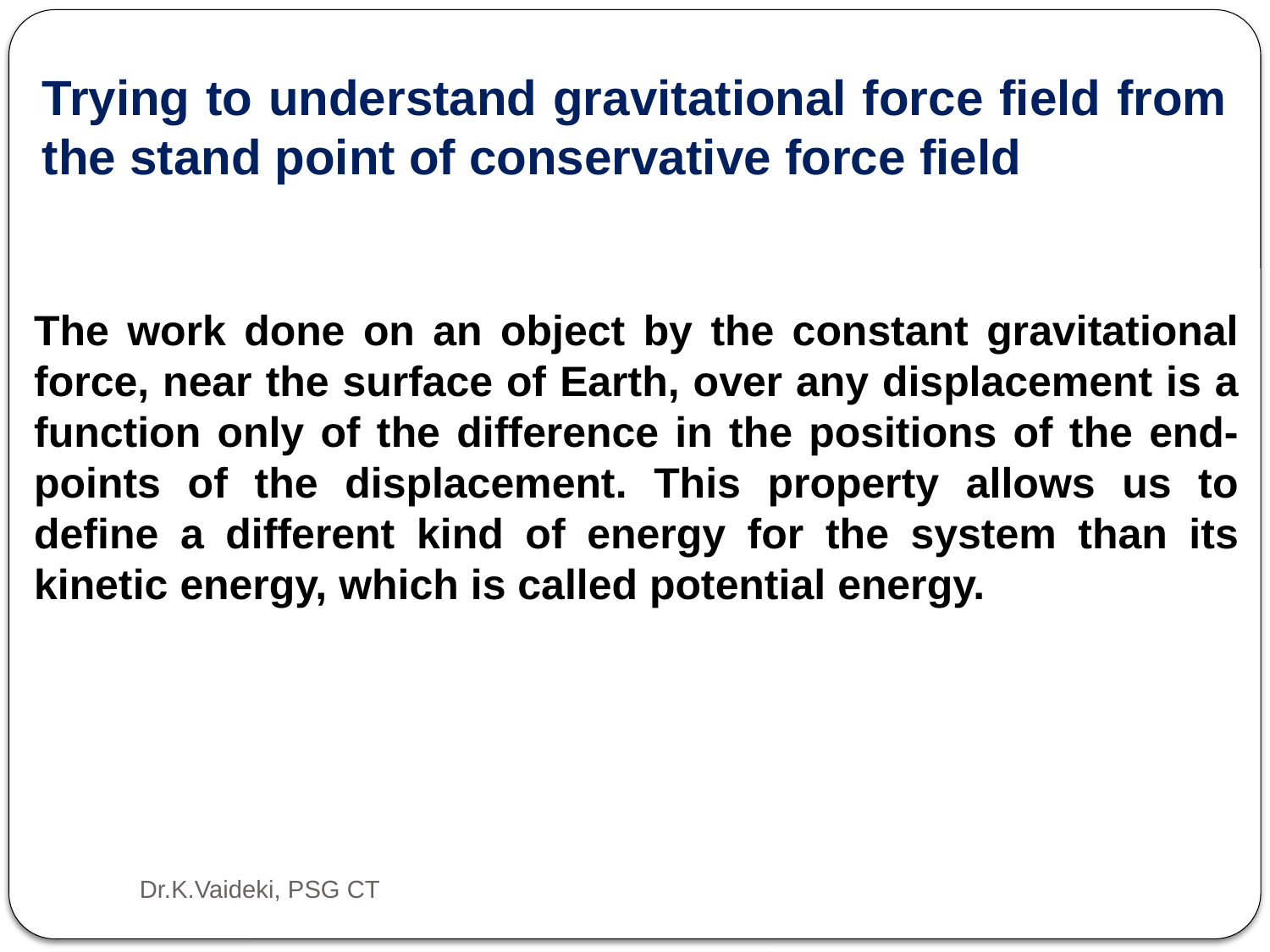

Trying to understand gravitational force field from the stand point of conservative force field
The work done on an object by the constant gravitational force, near the surface of Earth, over any displacement is a function only of the difference in the positions of the end-points of the displacement. This property allows us to define a different kind of energy for the system than its kinetic energy, which is called potential energy.
Dr.K.Vaideki, PSG CT